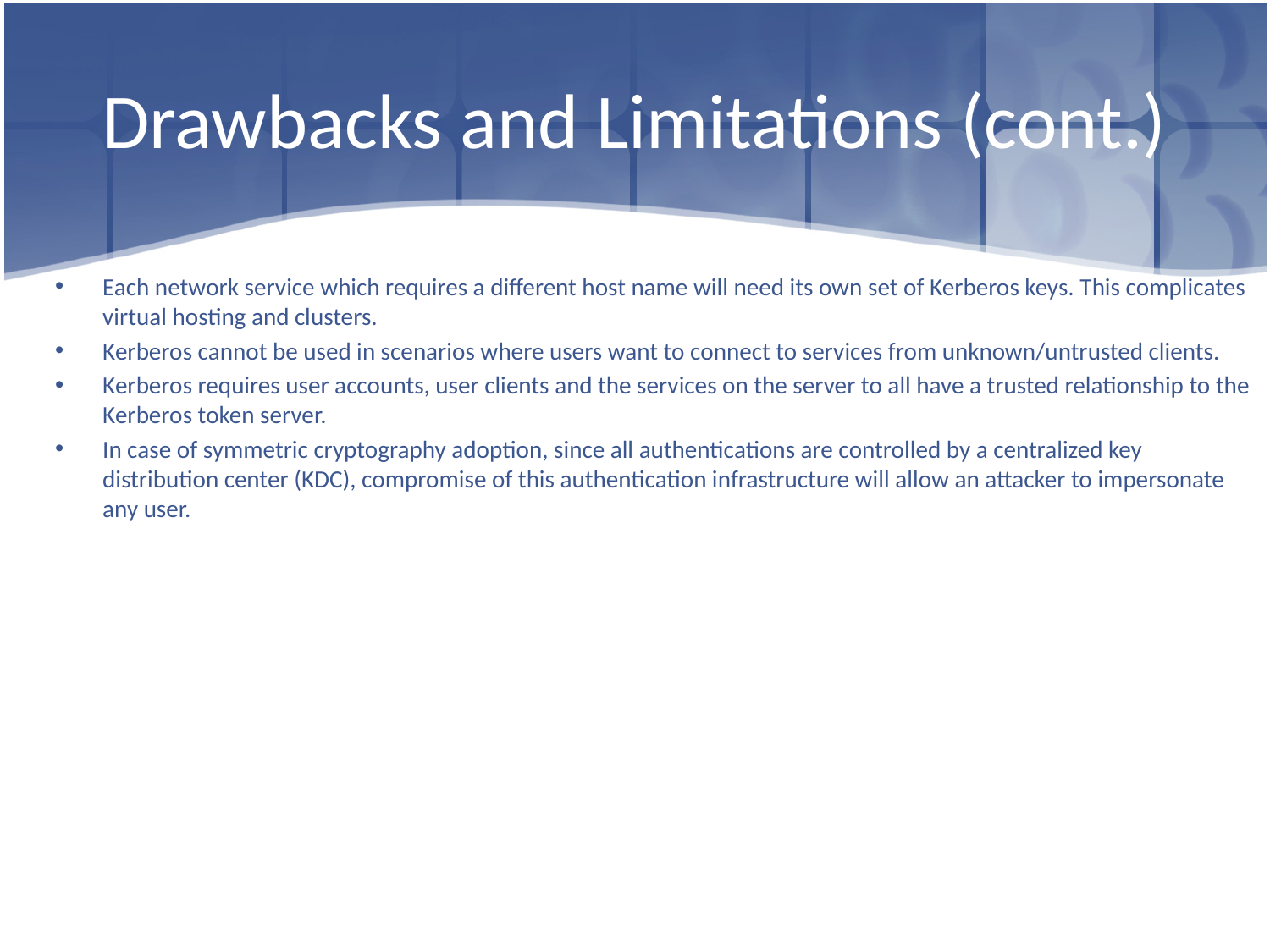

# Drawbacks and Limitations (cont.)
Each network service which requires a different host name will need its own set of Kerberos keys. This complicates virtual hosting and clusters.
Kerberos cannot be used in scenarios where users want to connect to services from unknown/untrusted clients.
Kerberos requires user accounts, user clients and the services on the server to all have a trusted relationship to the Kerberos token server.
In case of symmetric cryptography adoption, since all authentications are controlled by a centralized key distribution center (KDC), compromise of this authentication infrastructure will allow an attacker to impersonate any user.